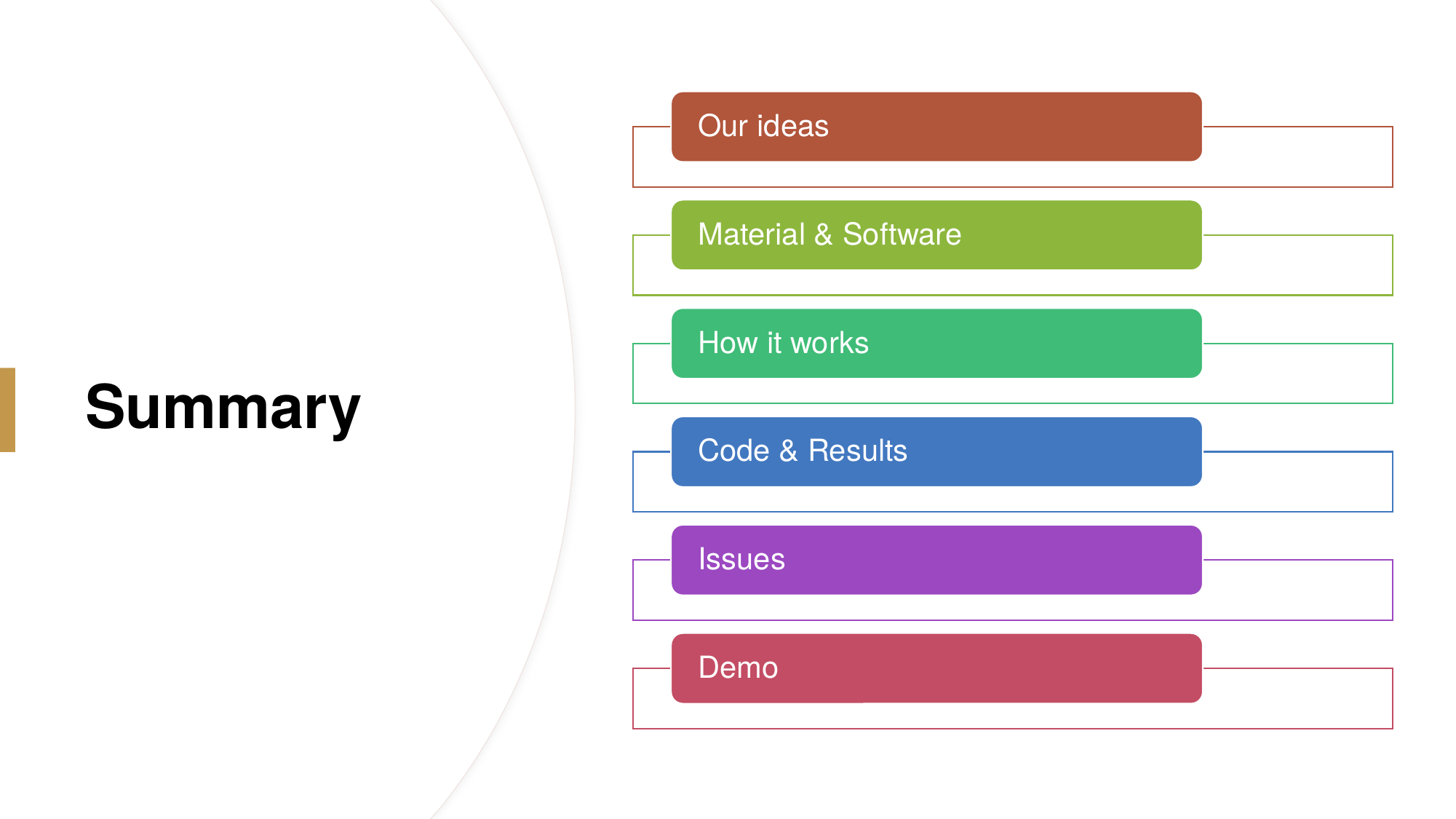

Our ideas
Material & Software
How it works
Code & Results
Issues
Demo
# Summary